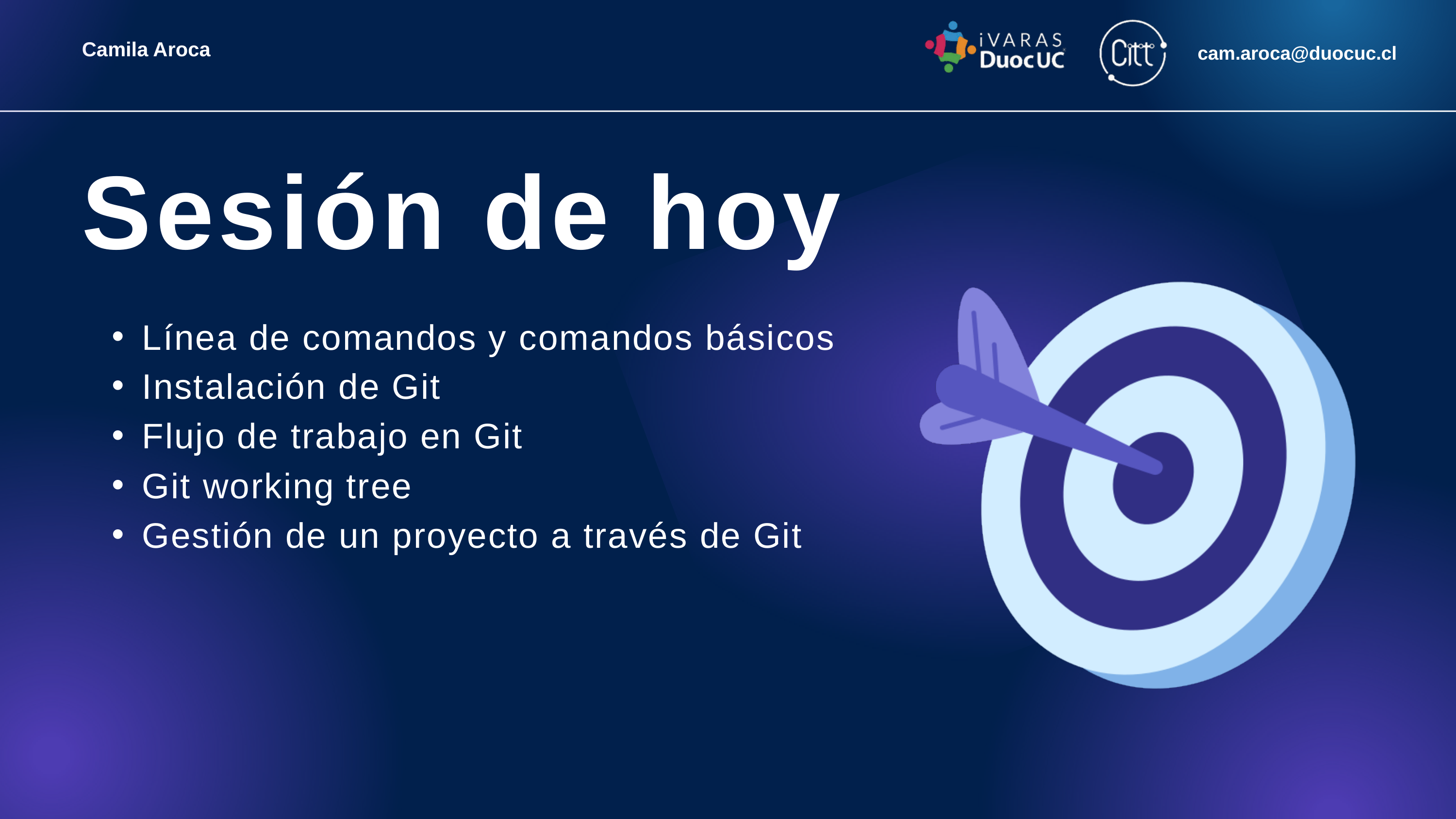

Camila Aroca
cam.aroca@duocuc.cl

Sesión de hoy

Línea de comandos y comandos básicos
Instalación de Git
Flujo de trabajo en Git
Git working tree
Gestión de un proyecto a través de Git